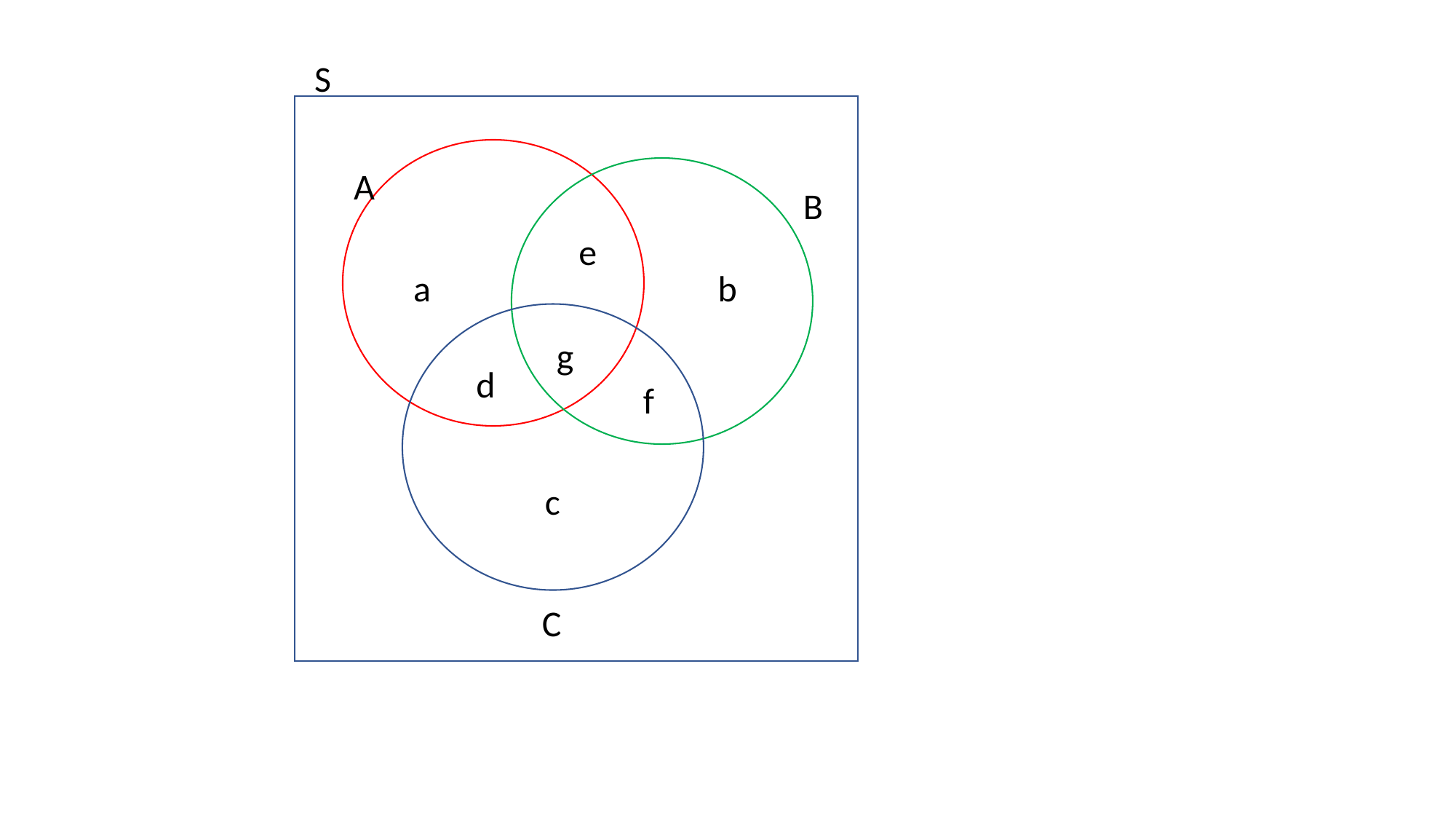

S

A

B
e
b
a

g
d
f
c
C